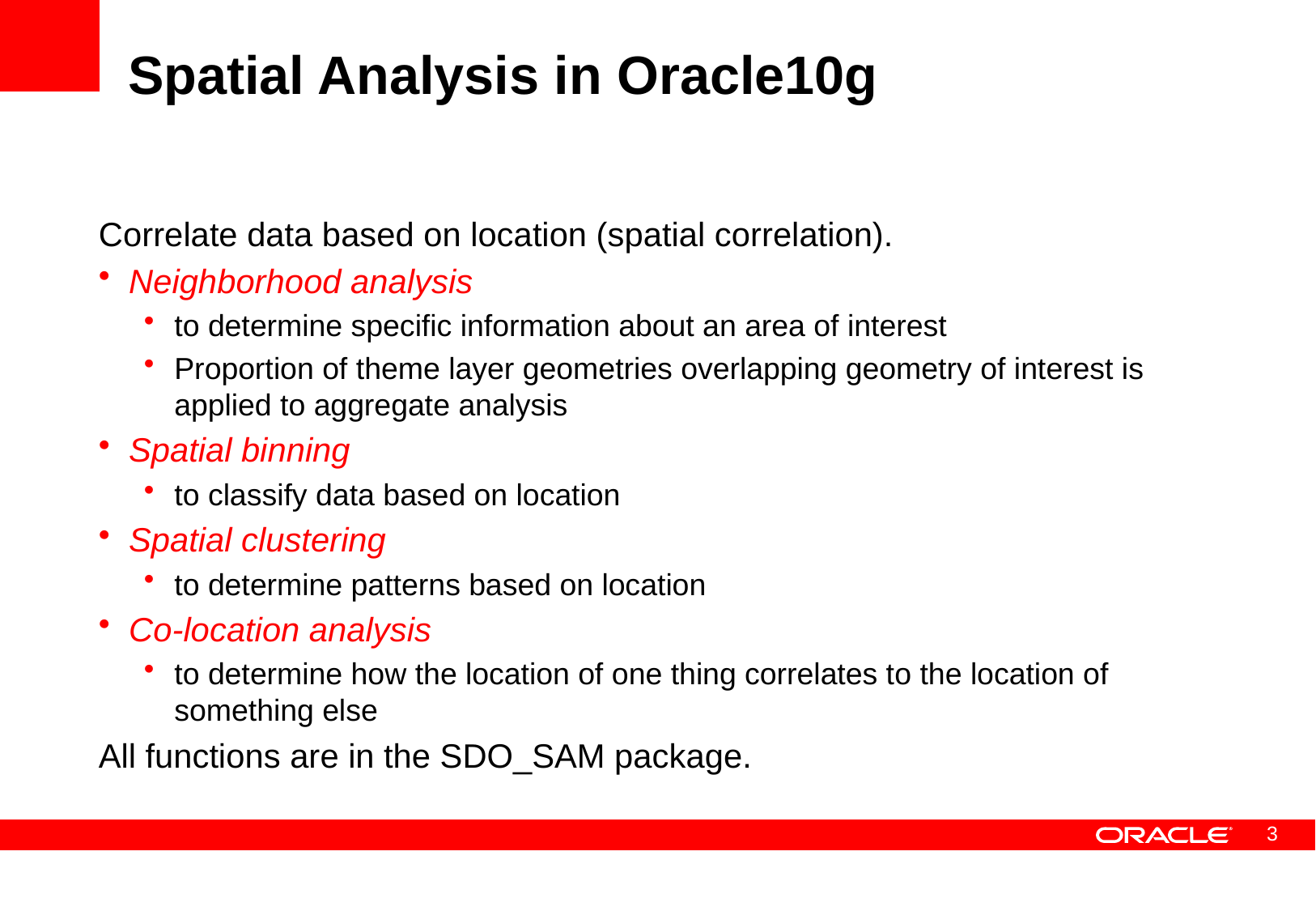

# Spatial Analysis in Oracle10g
Correlate data based on location (spatial correlation).
Neighborhood analysis
to determine specific information about an area of interest
Proportion of theme layer geometries overlapping geometry of interest is applied to aggregate analysis
Spatial binning
to classify data based on location
Spatial clustering
to determine patterns based on location
Co-location analysis
to determine how the location of one thing correlates to the location of something else
All functions are in the SDO_SAM package.